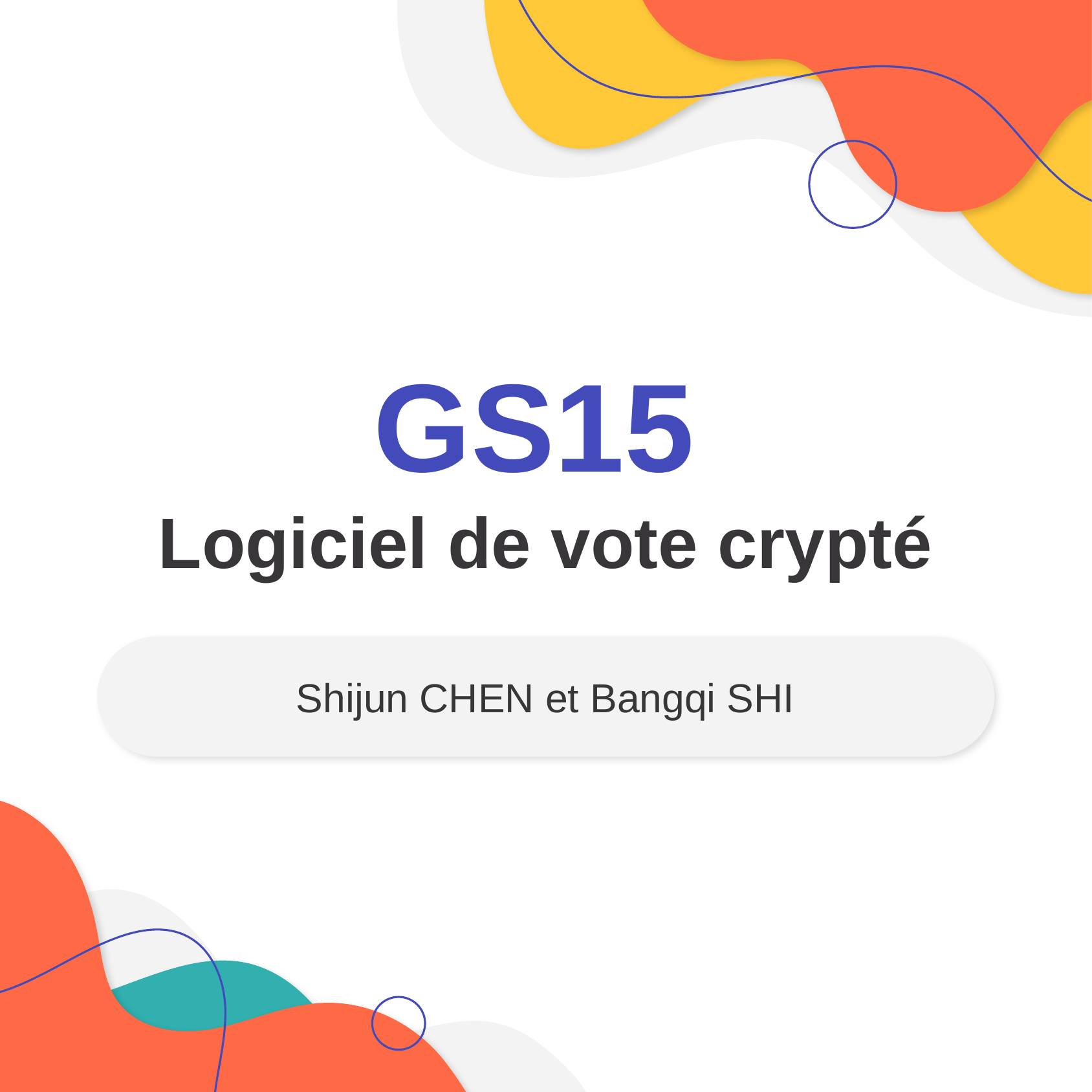

# GS15 Logiciel de vote crypté

Shijun CHEN et Bangqi SHI